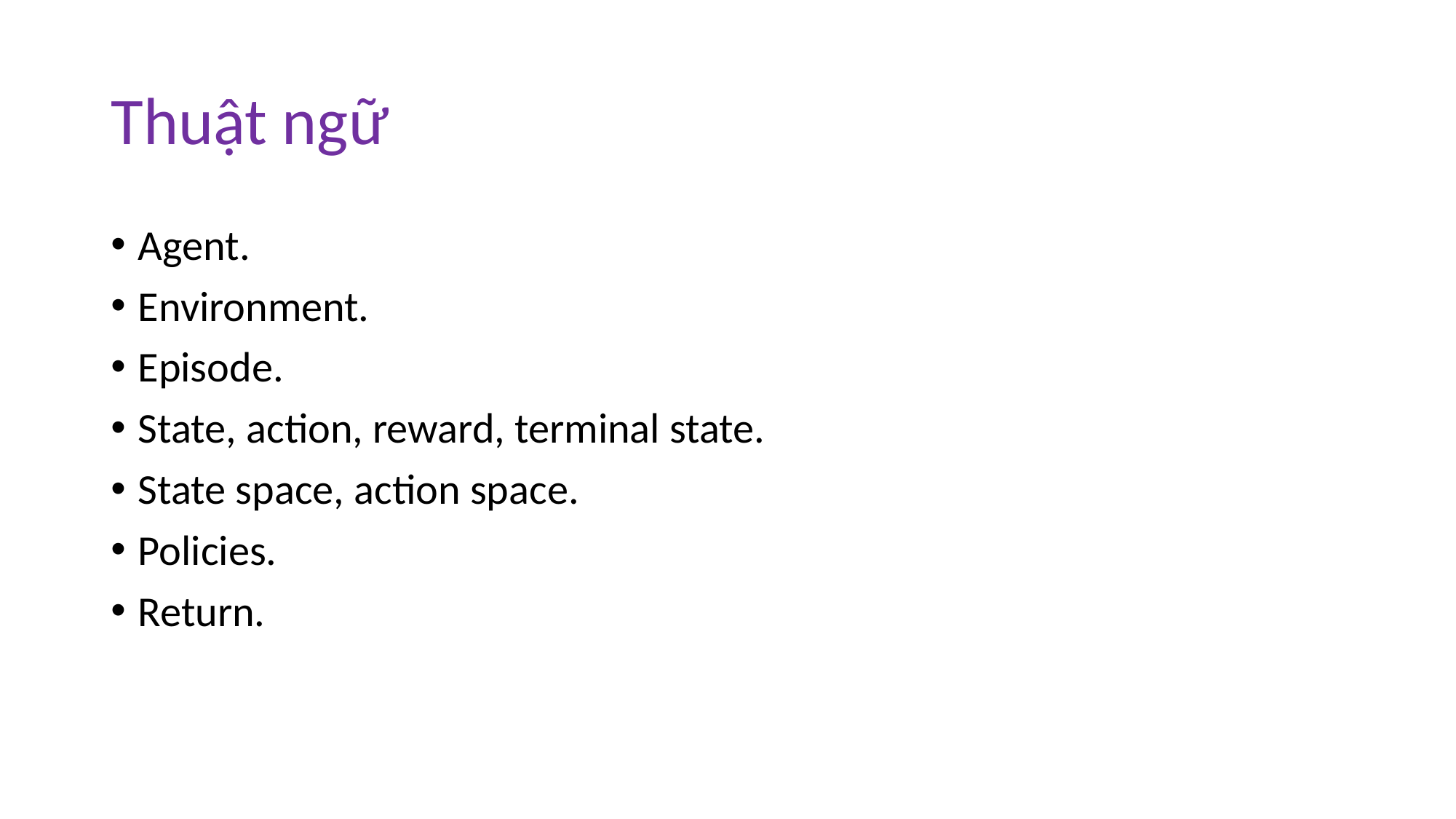

# Thuật ngữ
Agent.
Environment.
Episode.
State, action, reward, terminal state.
State space, action space.
Policies.
Return.